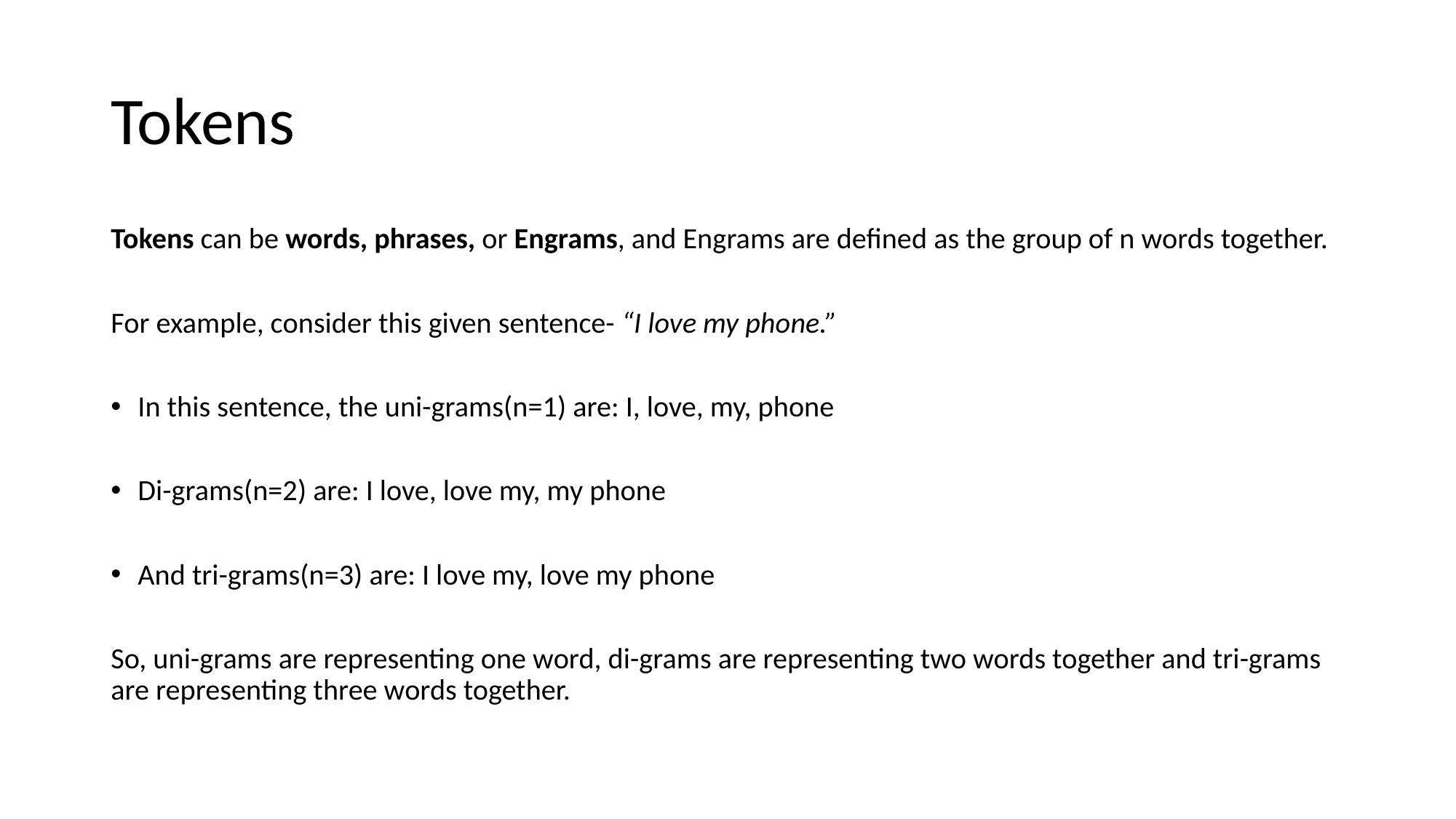

# Tokens
Tokens can be words, phrases, or Engrams, and Engrams are defined as the group of n words together.

For example, consider this given sentence- “I love my phone.”

In this sentence, the uni-grams(n=1) are: I, love, my, phone

Di-grams(n=2) are: I love, love my, my phone

And tri-grams(n=3) are: I love my, love my phone

So, uni-grams are representing one word, di-grams are representing two words together and tri-grams are representing three words together.